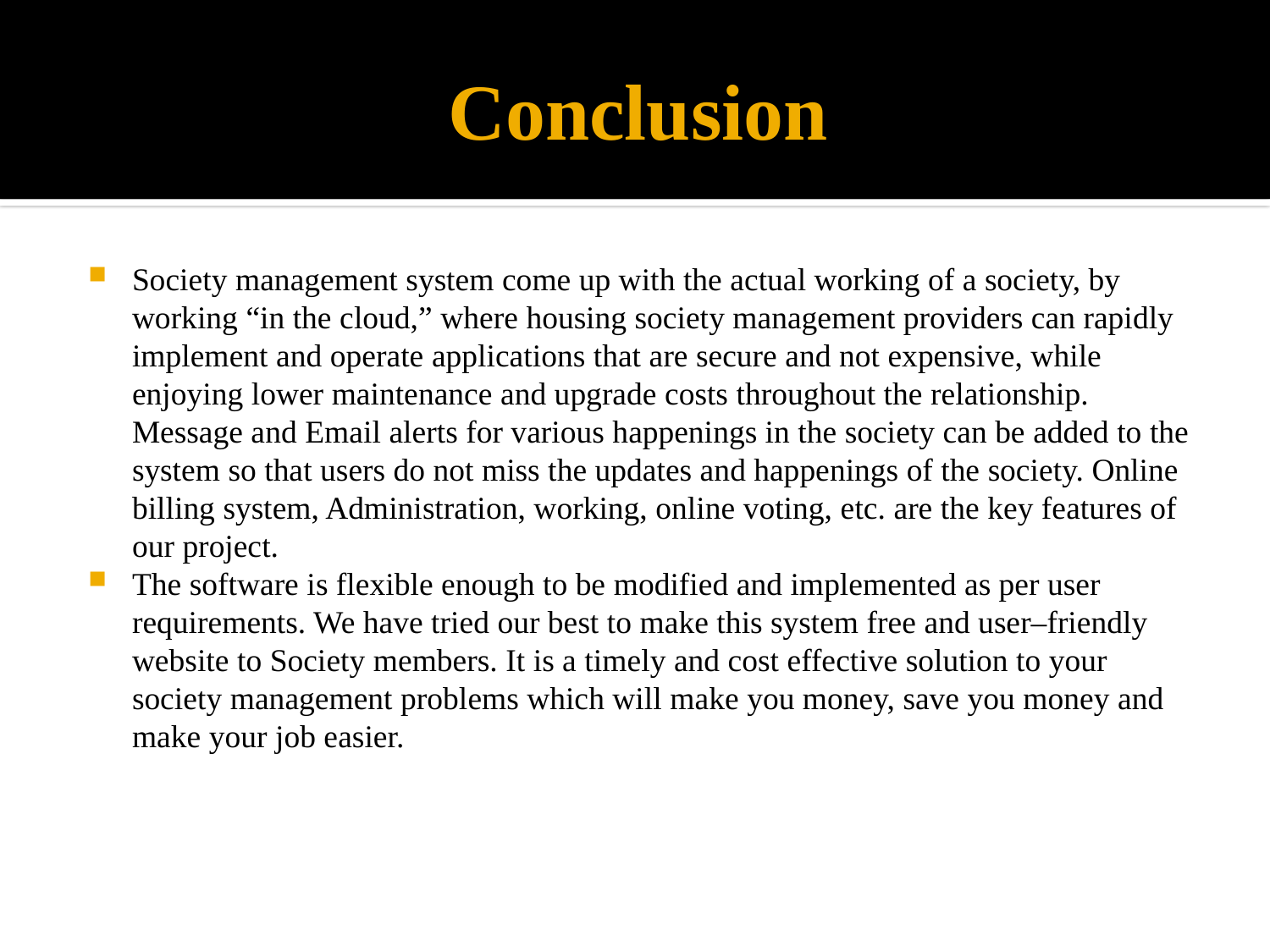

# Conclusion
Society management system come up with the actual working of a society, by working “in the cloud,” where housing society management providers can rapidly implement and operate applications that are secure and not expensive, while enjoying lower maintenance and upgrade costs throughout the relationship. Message and Email alerts for various happenings in the society can be added to the system so that users do not miss the updates and happenings of the society. Online billing system, Administration, working, online voting, etc. are the key features of our project.
The software is flexible enough to be modified and implemented as per user requirements. We have tried our best to make this system free and user–friendly website to Society members. It is a timely and cost effective solution to your society management problems which will make you money, save you money and make your job easier.